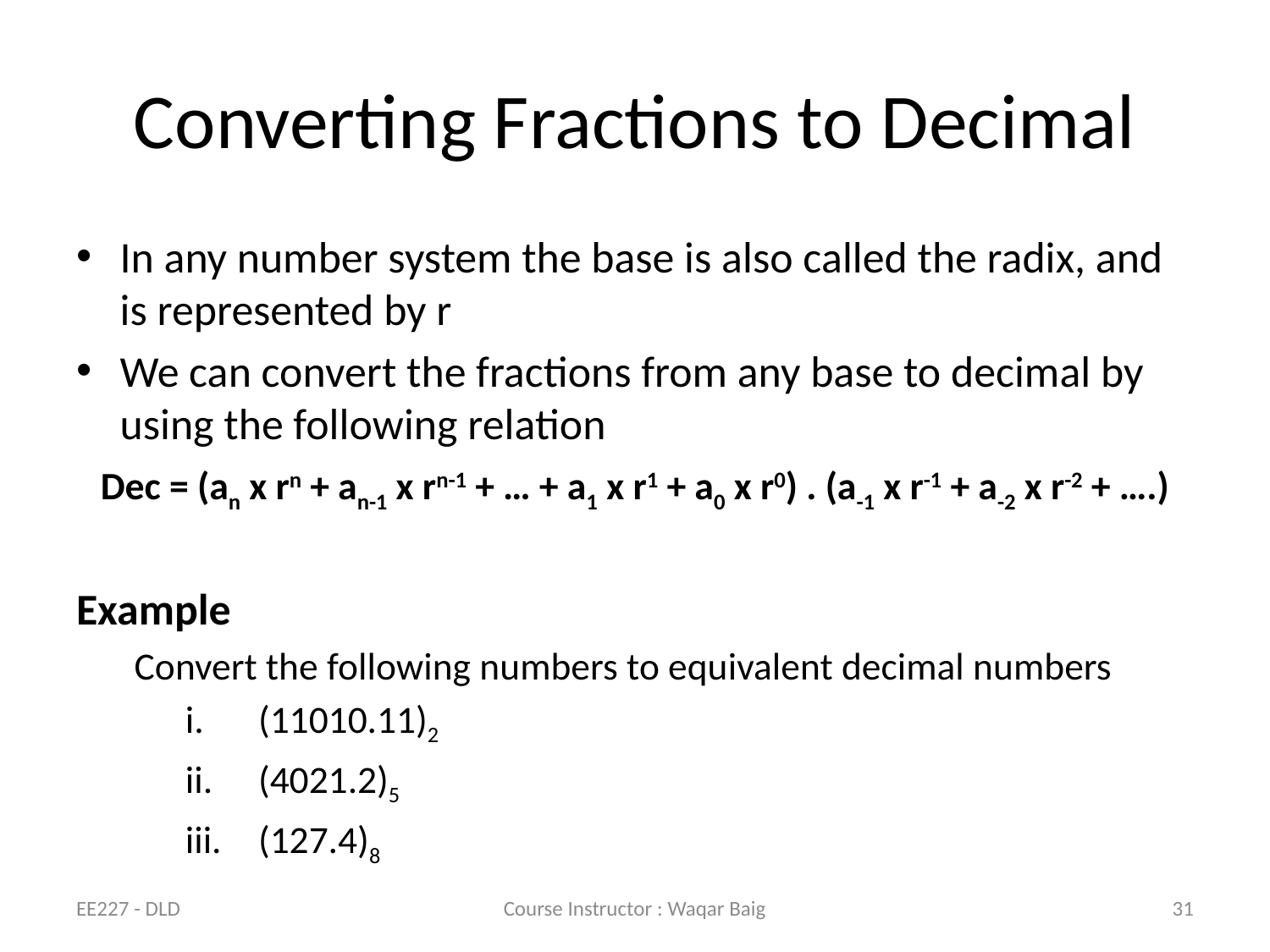

# Converting Fractions to Decimal
In any number system the base is also called the radix, and is represented by r
We can convert the fractions from any base to decimal by using the following relation

Example
Convert the following numbers to equivalent decimal numbers
(11010.11)2
(4021.2)5
(127.4)8

Dec = (an x rn + an-1 x rn-1 + … + a1 x r1 + a0 x r0) . (a-1 x r-1 + a-2 x r-2 + ….)
EE227 - DLD
Course Instructor : Waqar Baig
31